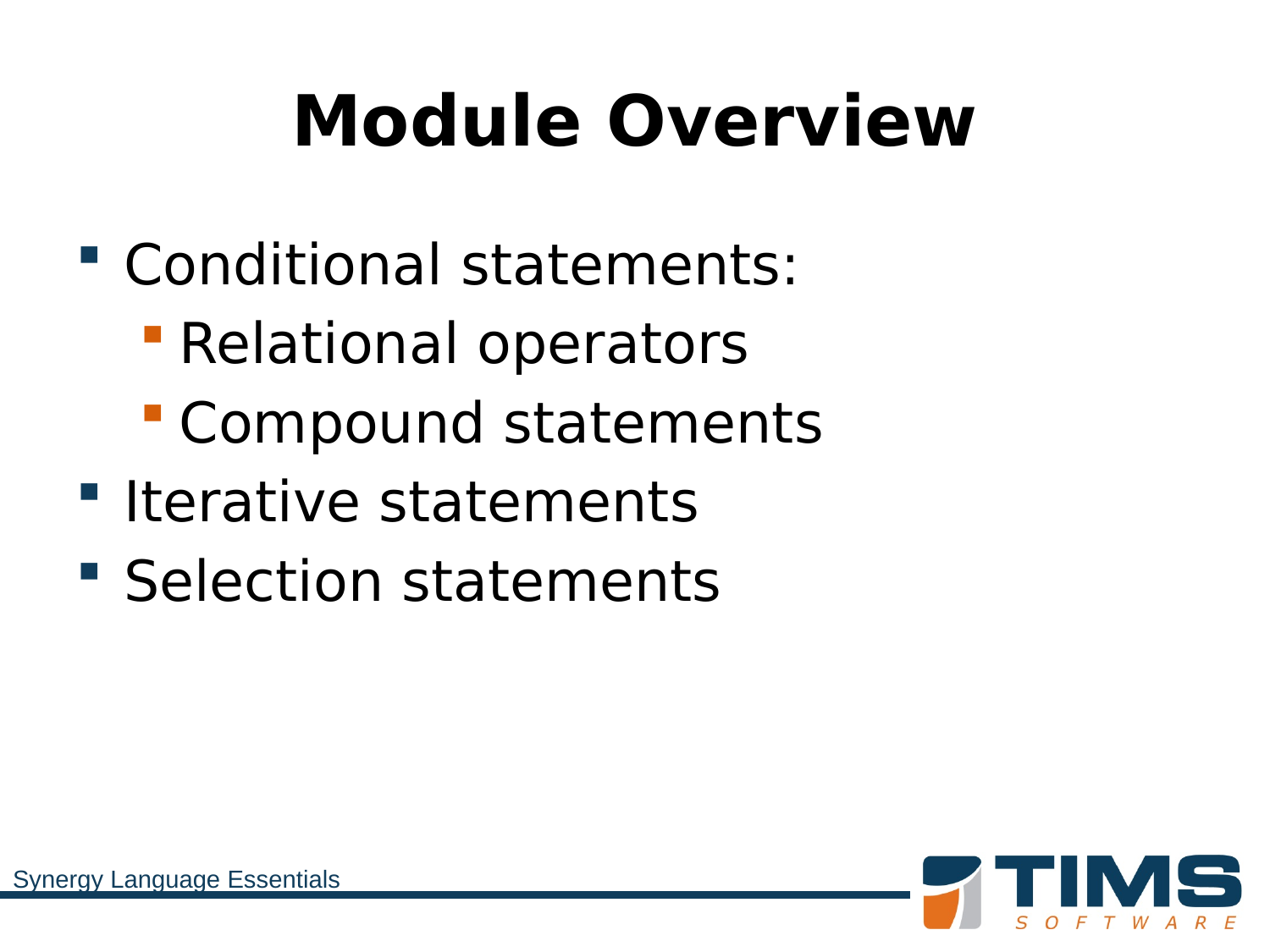

# Module Overview
Conditional statements:
Relational operators
Compound statements
Iterative statements
Selection statements
Synergy Language Essentials